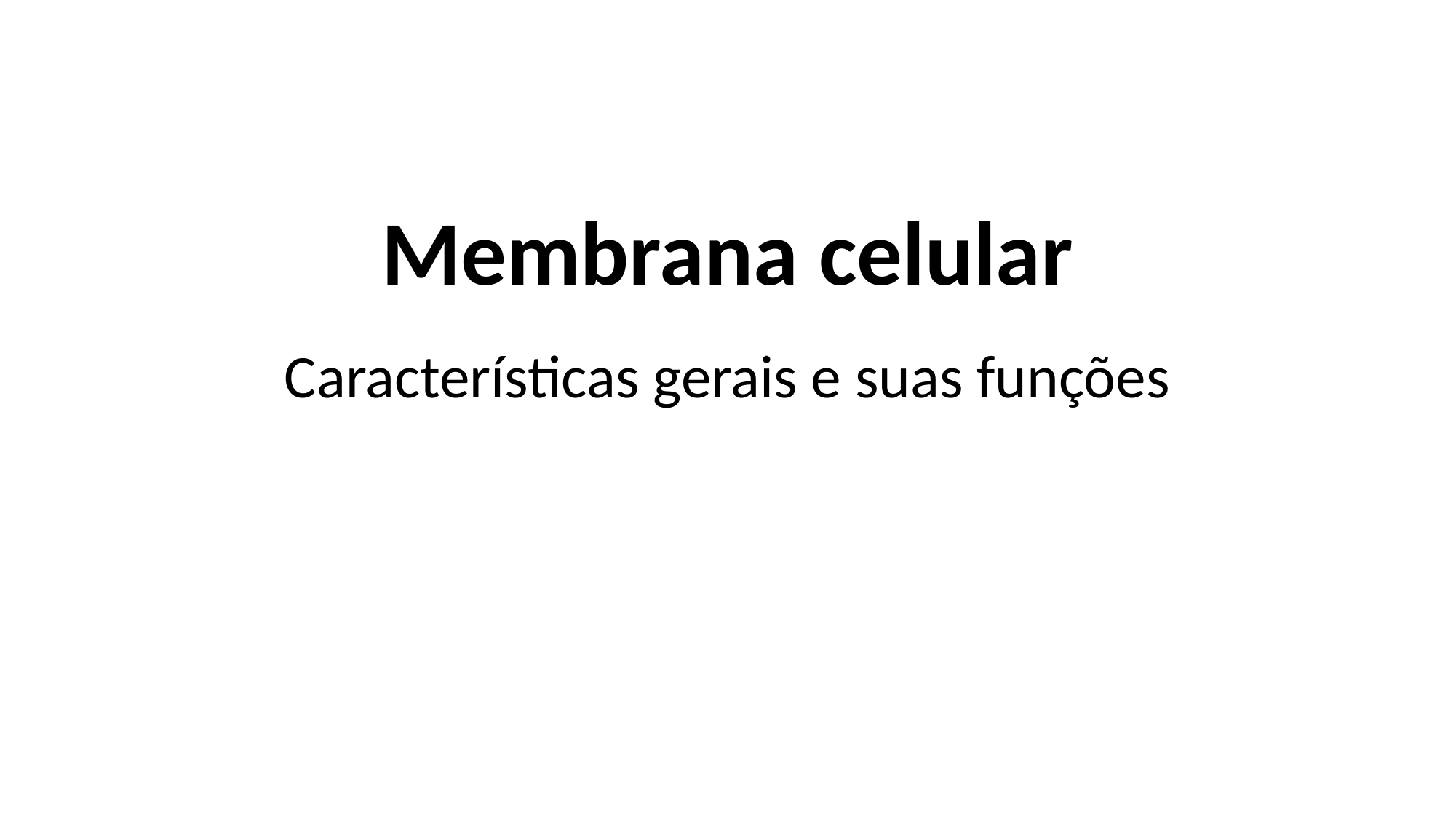

# Membrana celular
Características gerais e suas funções